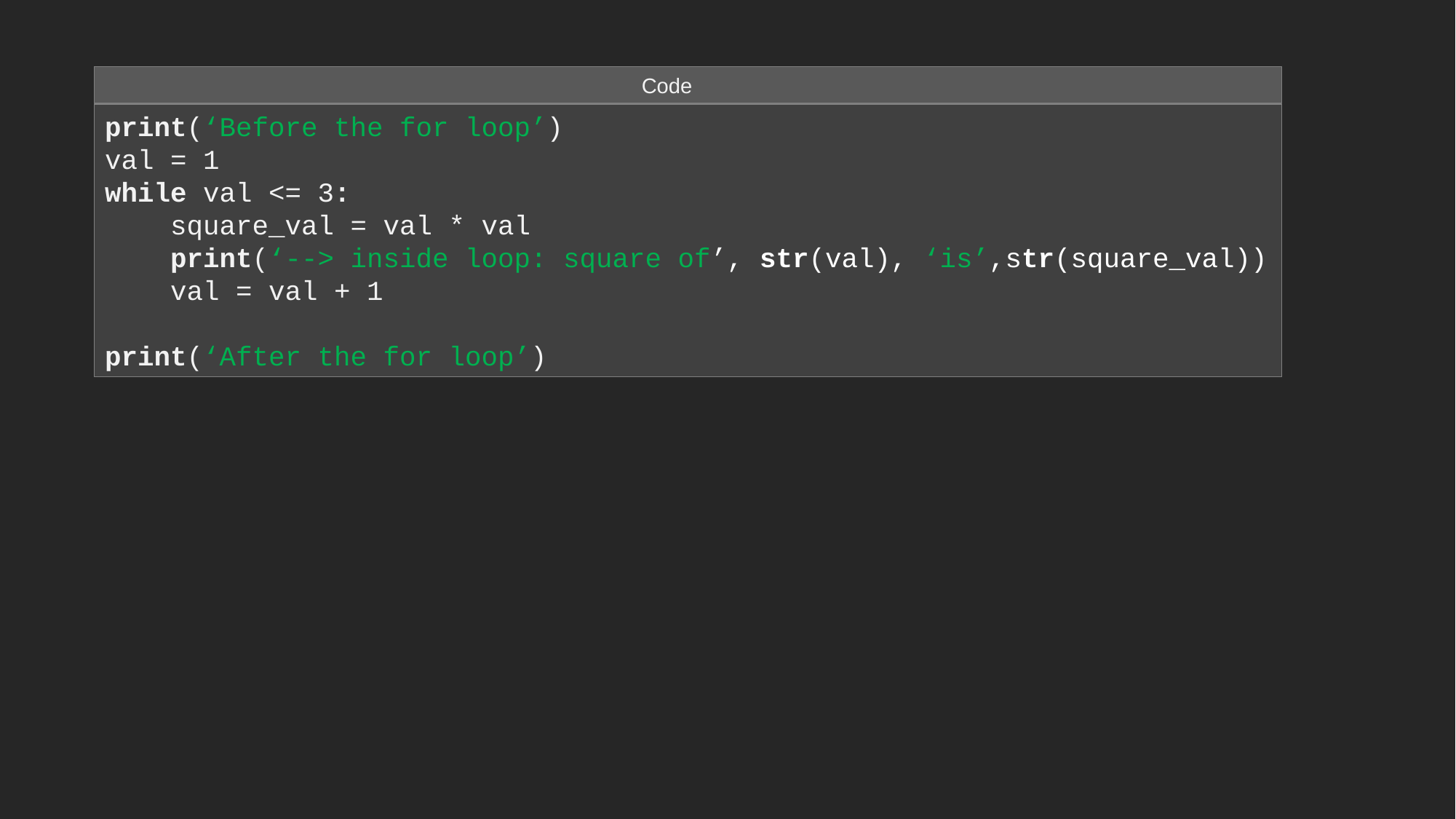

Code
print(‘Before the for loop’)
val = 1
while val <= 3:
    square_val = val * val
    print(‘--> inside loop: square of’, str(val), ‘is’,str(square_val))
    val = val + 1

print(‘After the for loop’)